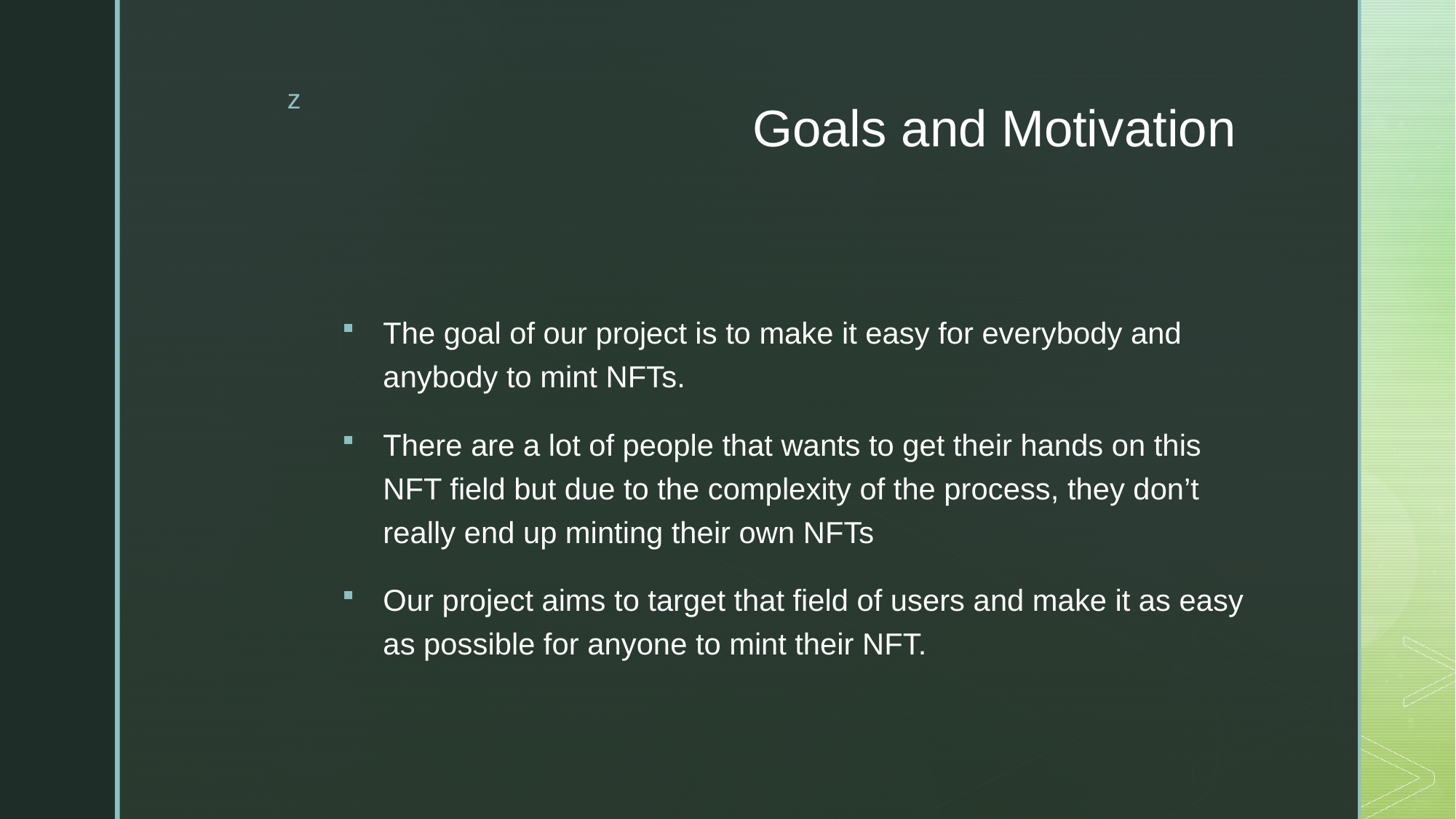

# Goals and Motivation
The goal of our project is to make it easy for everybody and anybody to mint NFTs.
There are a lot of people that wants to get their hands on this NFT field but due to the complexity of the process, they don’t really end up minting their own NFTs
Our project aims to target that field of users and make it as easy as possible for anyone to mint their NFT.